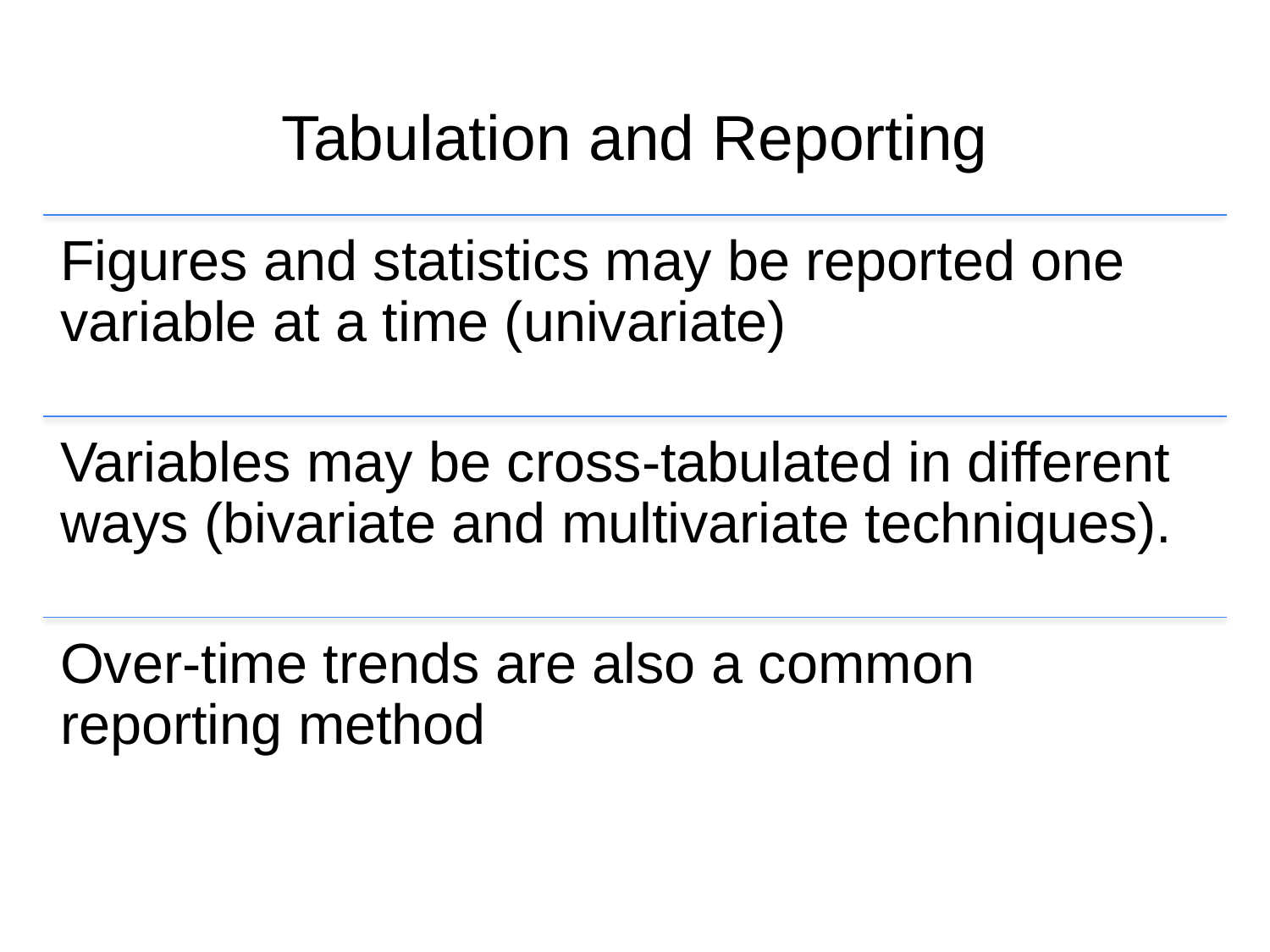

# Tabulation and Reporting

Figures and statistics may be reported one variable at a time (univariate)

Variables may be cross-tabulated in different ways (bivariate and multivariate techniques).

Over-time trends are also a common reporting method